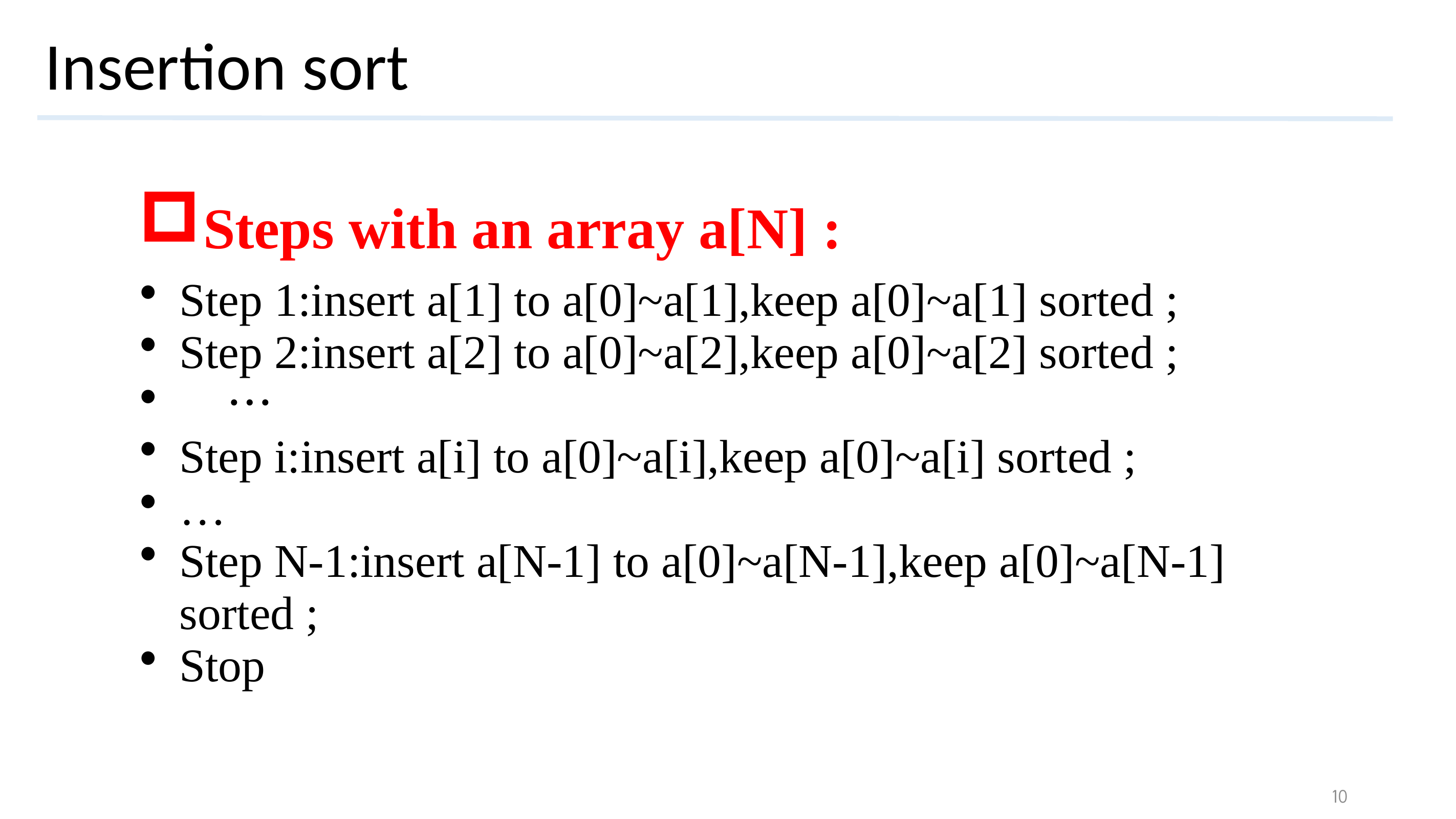

# Insertion sort
Steps with an array a[N] :
Step 1:insert a[1] to a[0]~a[1],keep a[0]~a[1] sorted ;
Step 2:insert a[2] to a[0]~a[2],keep a[0]~a[2] sorted ;
　…
Step i:insert a[i] to a[0]~a[i],keep a[0]~a[i] sorted ;
…
Step N-1:insert a[N-1] to a[0]~a[N-1],keep a[0]~a[N-1] sorted ;
Stop
10